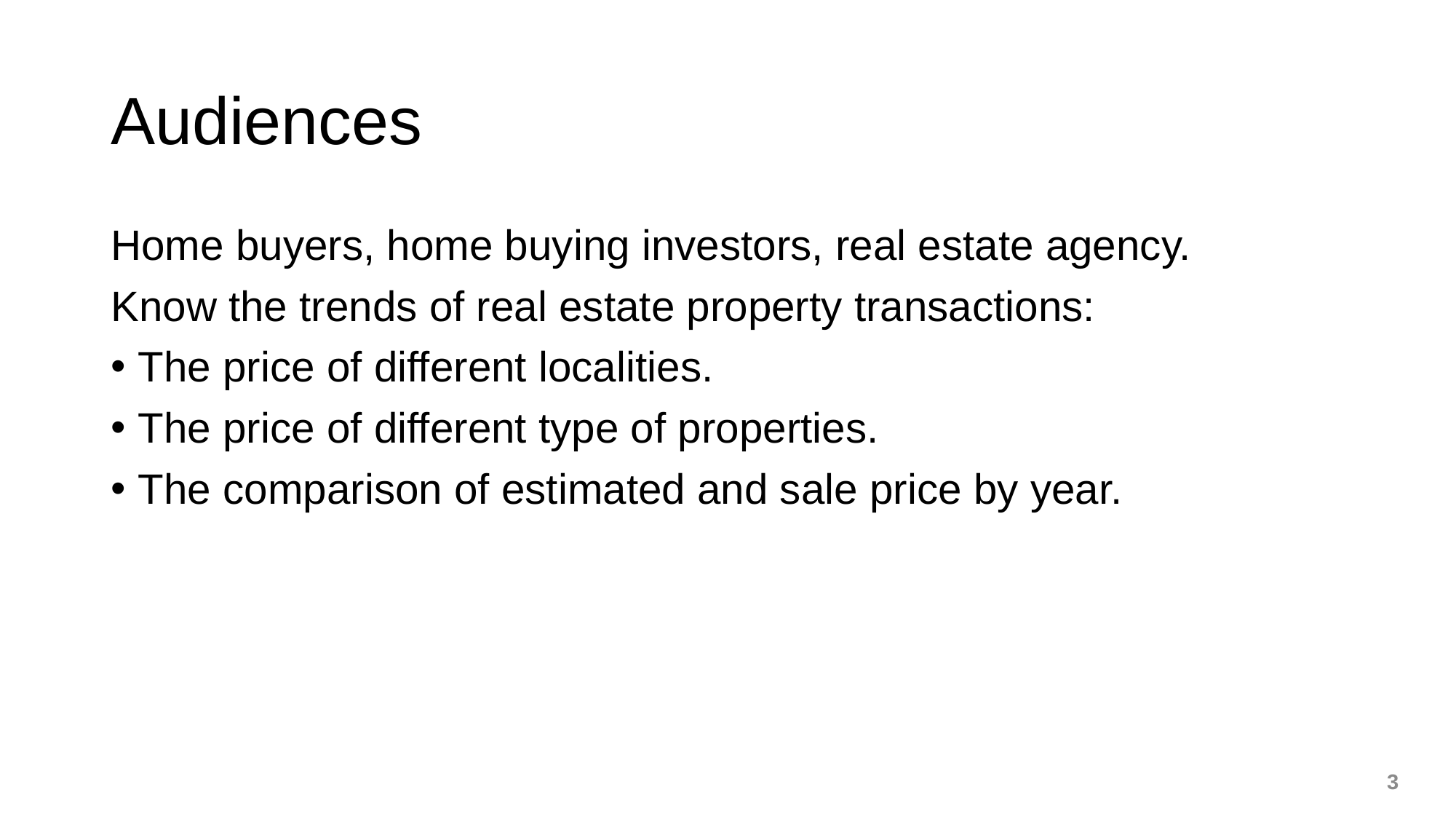

# Audiences
Home buyers, home buying investors, real estate agency.
Know the trends of real estate property transactions:
The price of different localities.
The price of different type of properties.
The comparison of estimated and sale price by year.

3